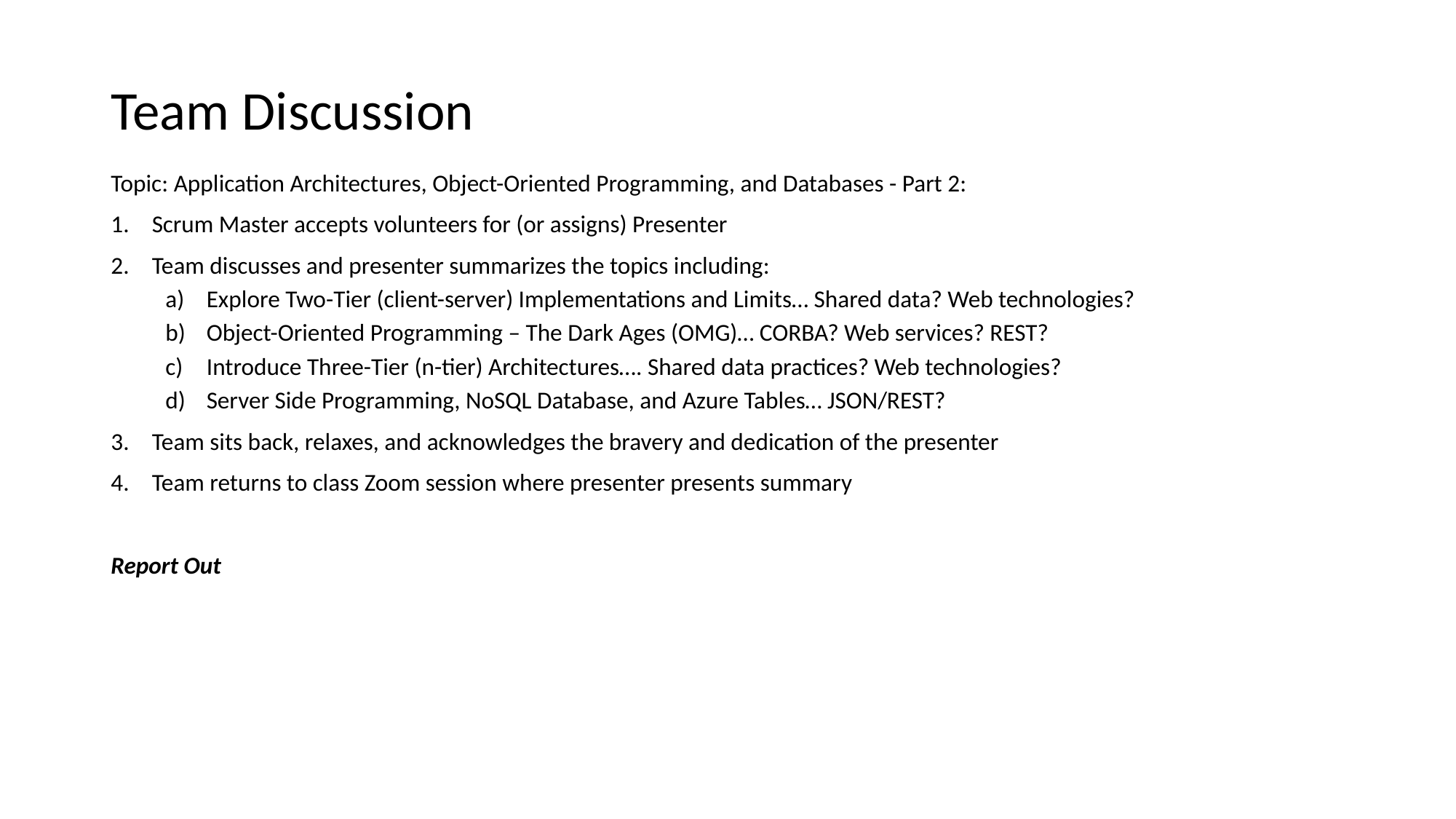

# Team Discussion
Topic: Application Architectures, Object-Oriented Programming, and Databases - Part 2:
Scrum Master accepts volunteers for (or assigns) Presenter
Team discusses and presenter summarizes the topics including:
Explore Two-Tier (client-server) Implementations and Limits… Shared data? Web technologies?
Object-Oriented Programming – The Dark Ages (OMG)… CORBA? Web services? REST?
Introduce Three-Tier (n-tier) Architectures…. Shared data practices? Web technologies?
Server Side Programming, NoSQL Database, and Azure Tables… JSON/REST?
Team sits back, relaxes, and acknowledges the bravery and dedication of the presenter
Team returns to class Zoom session where presenter presents summary

Report Out